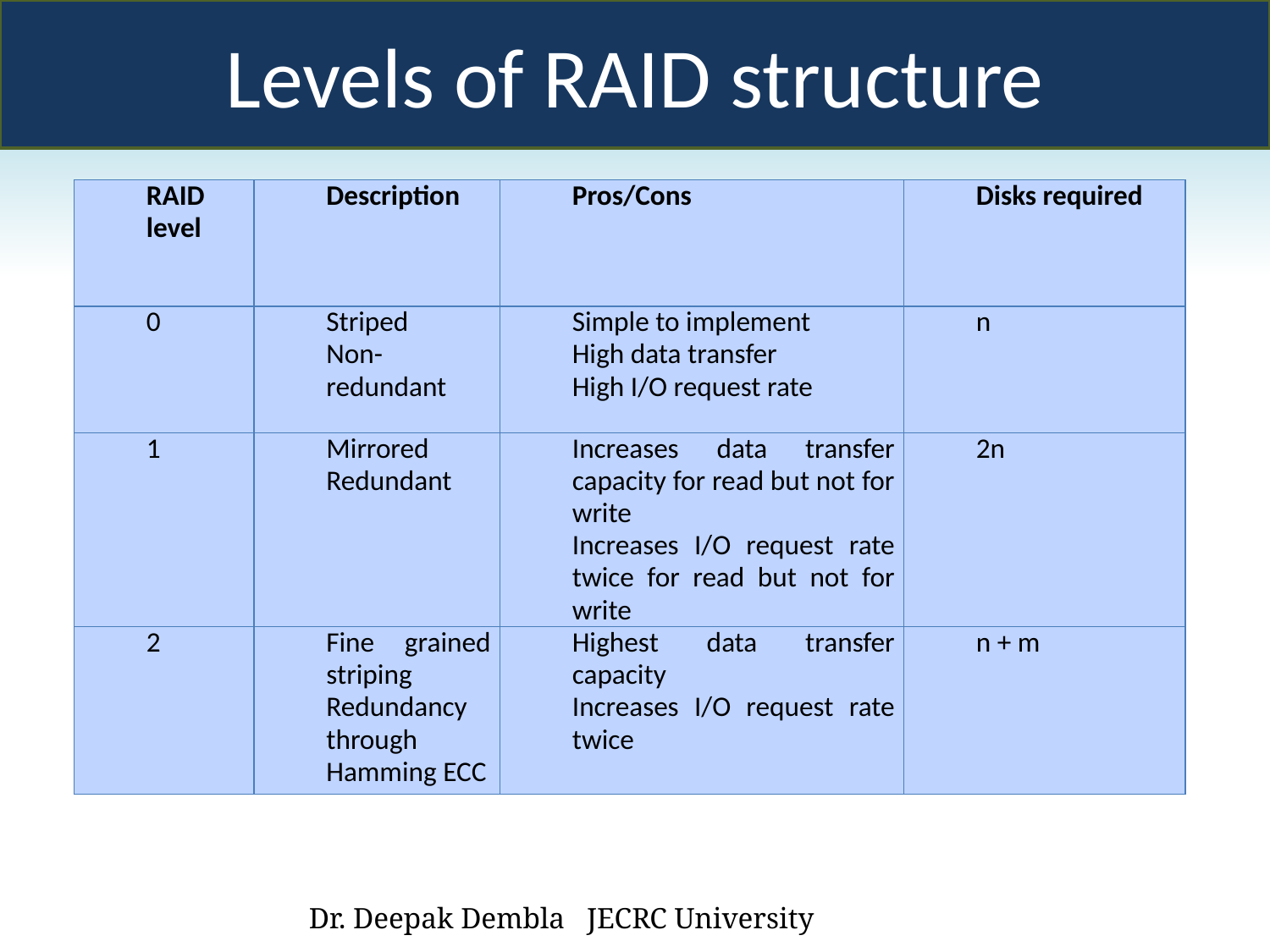

Levels of RAID structure

| RAID level | Description | Pros/Cons | Disks required |
| --- | --- | --- | --- |
| 0 | Striped Non-redundant | Simple to implement High data transfer High I/O request rate | n |
| 1 | Mirrored Redundant | Increases data transfer capacity for read but not for write Increases I/O request rate twice for read but not for write | 2n |
| 2 | Fine grained striping Redundancy through Hamming ECC | Highest data transfer capacity Increases I/O request rate twice | n + m |